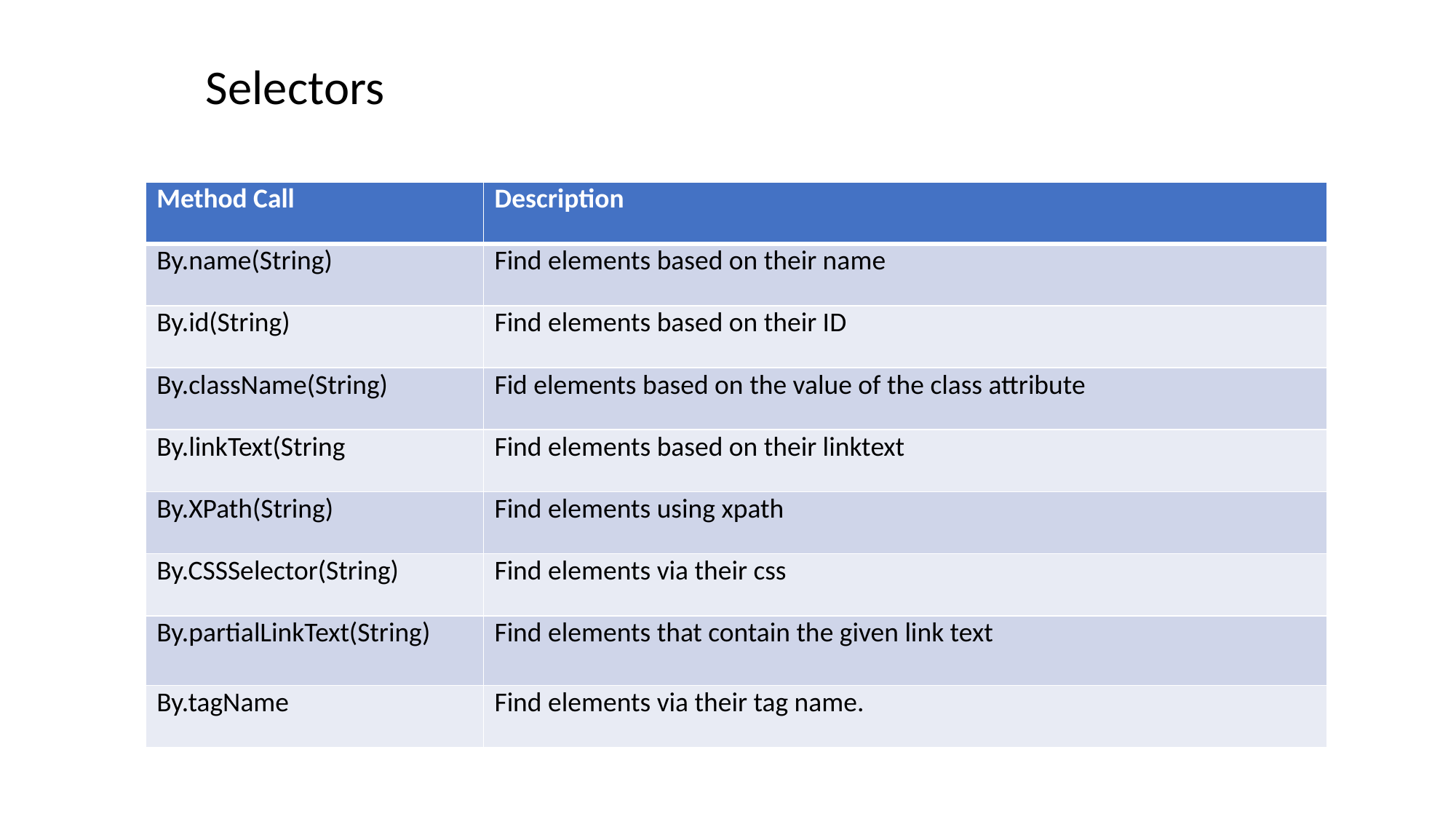

Selectors
| Method Call | Description |
| --- | --- |
| By.name(String) | Find elements based on their name |
| By.id(String) | Find elements based on their ID |
| By.className(String) | Fid elements based on the value of the class attribute |
| By.linkText(String | Find elements based on their linktext |
| By.XPath(String) | Find elements using xpath |
| By.CSSSelector(String) | Find elements via their css |
| By.partialLinkText(String) | Find elements that contain the given link text |
| By.tagName | Find elements via their tag name. |